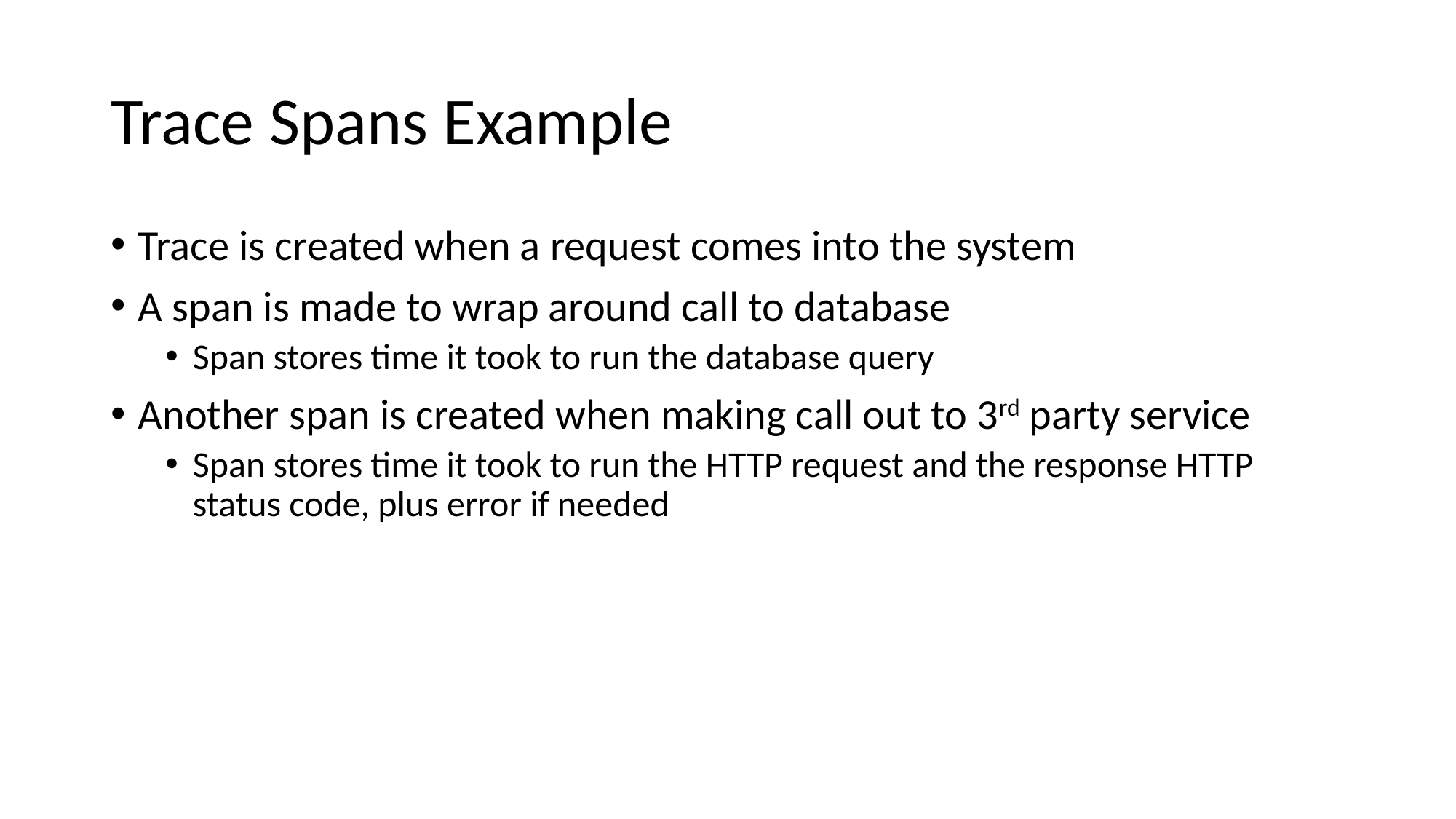

# Trace Spans Example
Trace is created when a request comes into the system
A span is made to wrap around call to database
Span stores time it took to run the database query
Another span is created when making call out to 3rd party service
Span stores time it took to run the HTTP request and the response HTTP status code, plus error if needed